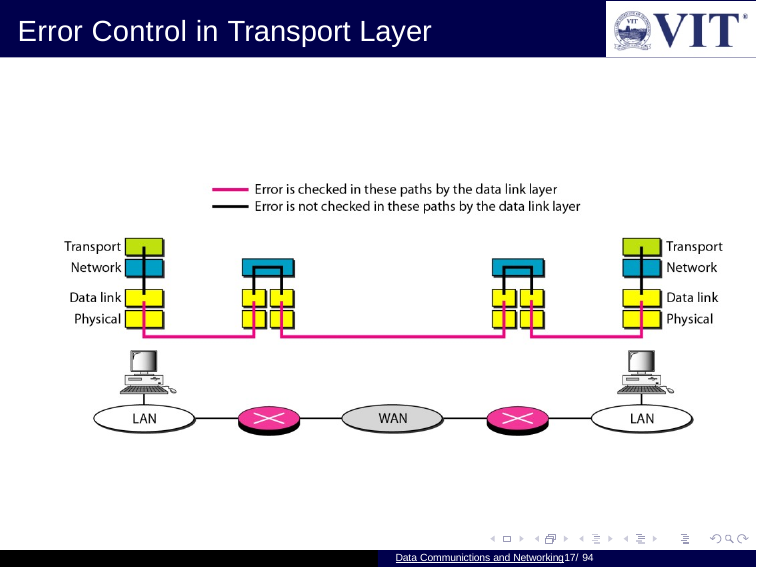

Error Control in Transport Layer

Data Communictions and Networking17/ 94